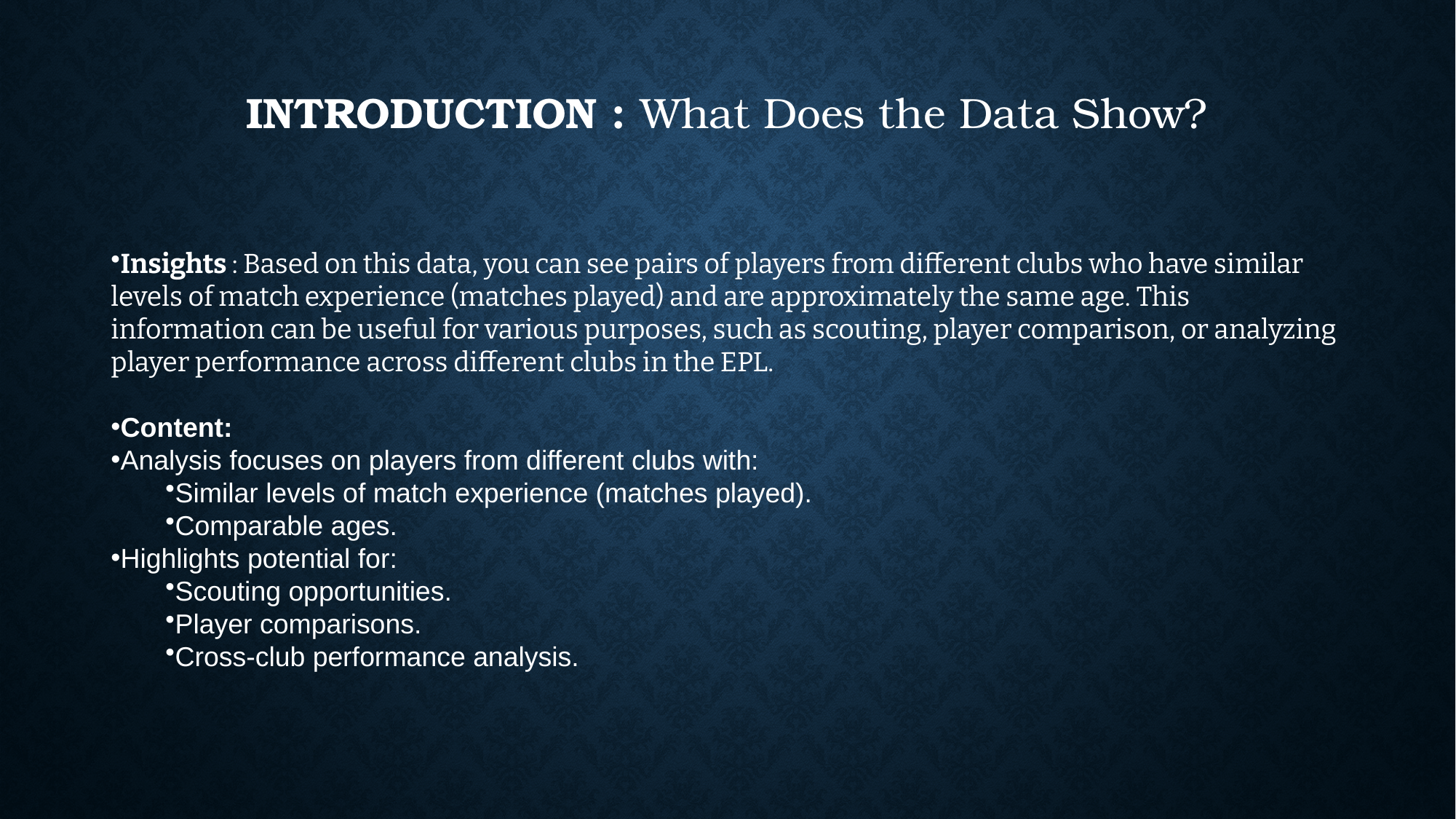

# Introduction : What Does the Data Show?
Insights : Based on this data, you can see pairs of players from different clubs who have similar levels of match experience (matches played) and are approximately the same age. This information can be useful for various purposes, such as scouting, player comparison, or analyzing player performance across different clubs in the EPL.

Content:
Analysis focuses on players from different clubs with:
Similar levels of match experience (matches played).
Comparable ages.
Highlights potential for:
Scouting opportunities.
Player comparisons.
Cross-club performance analysis.